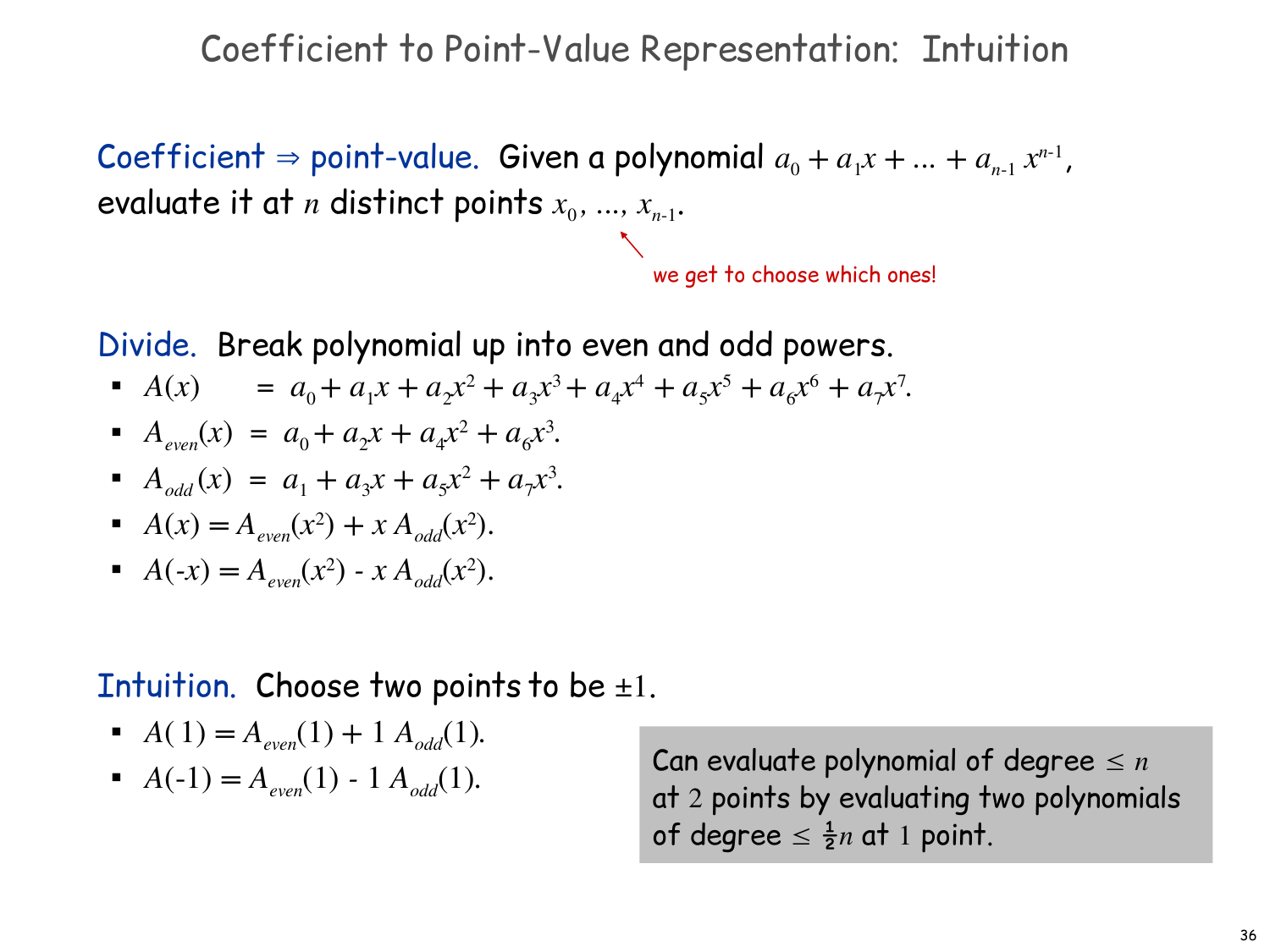

# Coefficient to Point-Value Representation:  Intuition
Coefficient ⇒ point-value.  Given a polynomial a0 + a1x + ... + an-1 xn-1, evaluate it at n distinct points x0 , ..., xn-1.

Divide.  Break polynomial up into even and odd powers.
A(x)       =  a0 + a1x + a2x2 + a3x3 + a4x4  + a5x5  + a6x6  + a7x7.
Aeven(x)  =  a0 + a2x + a4x2 + a6x3.
Aodd (x)  =  a1 + a3x + a5x2 + a7x3.
A(x) = Aeven(x2) + x Aodd(x2).
A(-x) = Aeven(x2) - x Aodd(x2).

Intuition.  Choose two points to be ±1.
A( 1) = Aeven(1) + 1 Aodd(1).
A(-1) = Aeven(1) - 1 Aodd(1).

we get to choose which ones!

Can evaluate polynomial of degree ≤ n
at 2 points by evaluating two polynomials of degree ≤ ½n at 1 point.
36